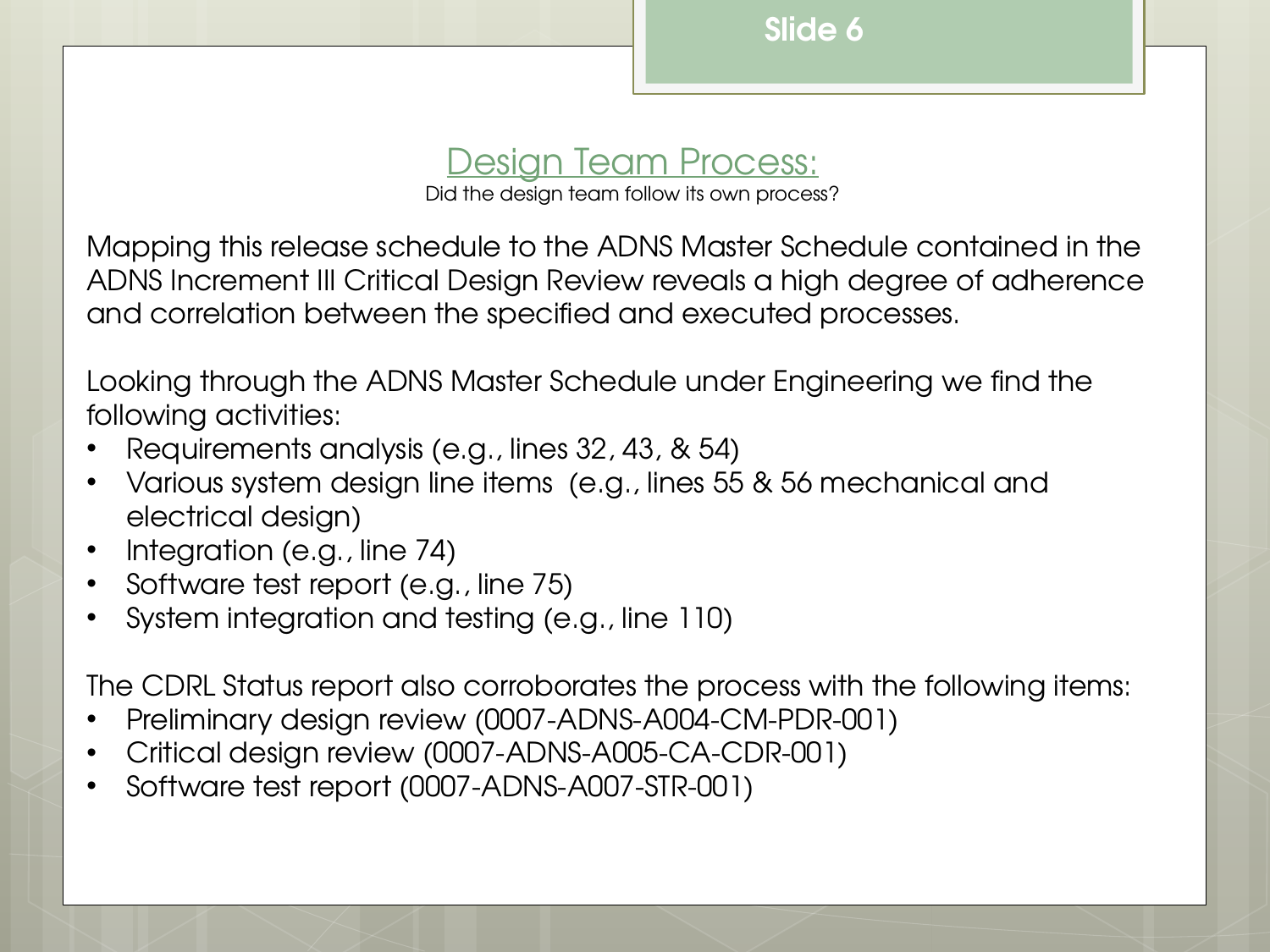

Slide 6
# Design Team Process: Did the design team follow its own process?
Mapping this release schedule to the ADNS Master Schedule contained in the ADNS Increment III Critical Design Review reveals a high degree of adherence and correlation between the specified and executed processes.

Looking through the ADNS Master Schedule under Engineering we find the following activities:
Requirements analysis (e.g., lines 32, 43, & 54)
Various system design line items  (e.g., lines 55 & 56 mechanical and electrical design)
Integration (e.g., line 74)
Software test report (e.g., line 75)
System integration and testing (e.g., line 110)

The CDRL Status report also corroborates the process with the following items:
Preliminary design review (0007-ADNS-A004-CM-PDR-001)
Critical design review (0007-ADNS-A005-CA-CDR-001)
Software test report (0007-ADNS-A007-STR-001)